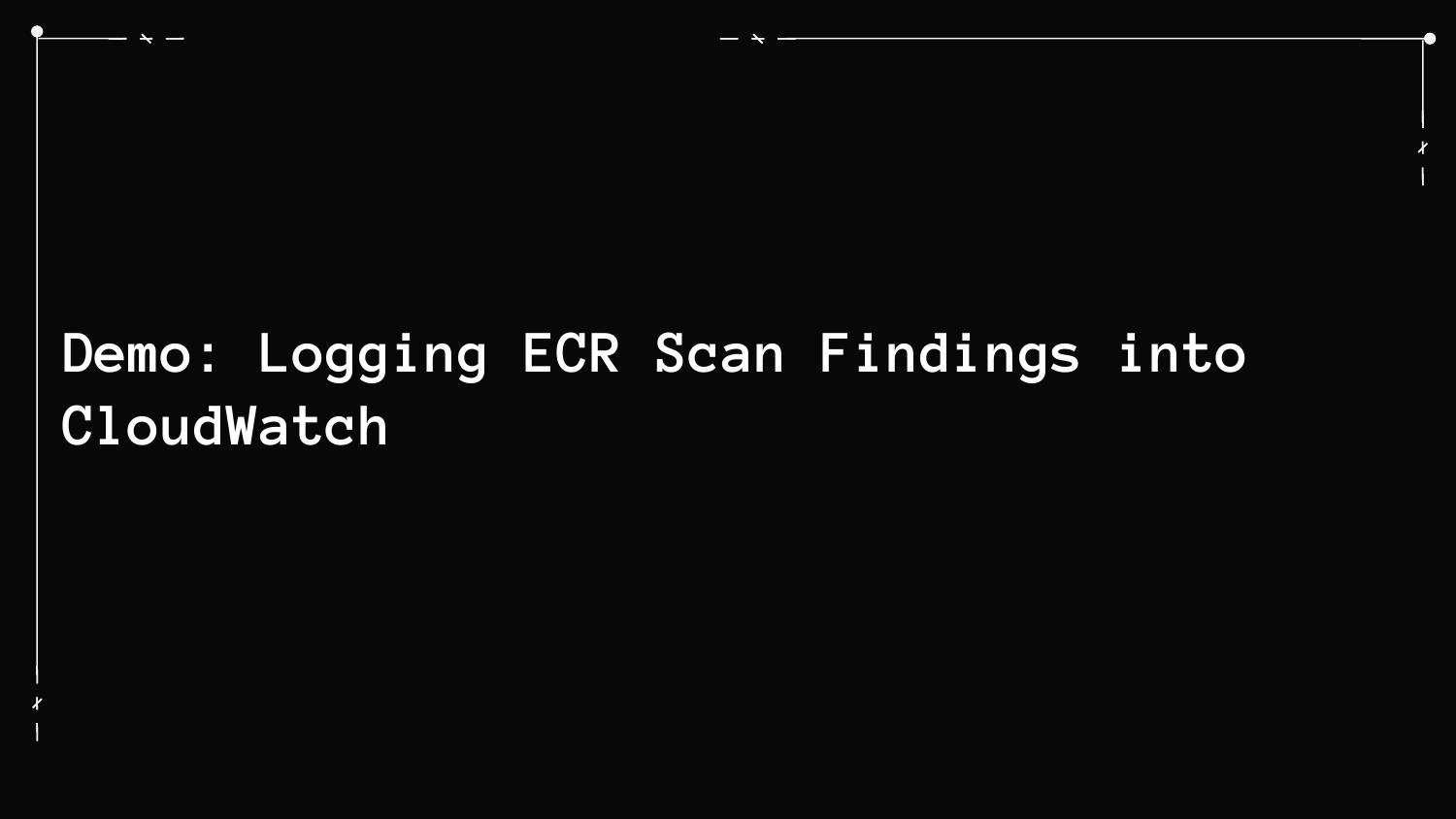

# Demo: Logging ECR Scan Findings into CloudWatch